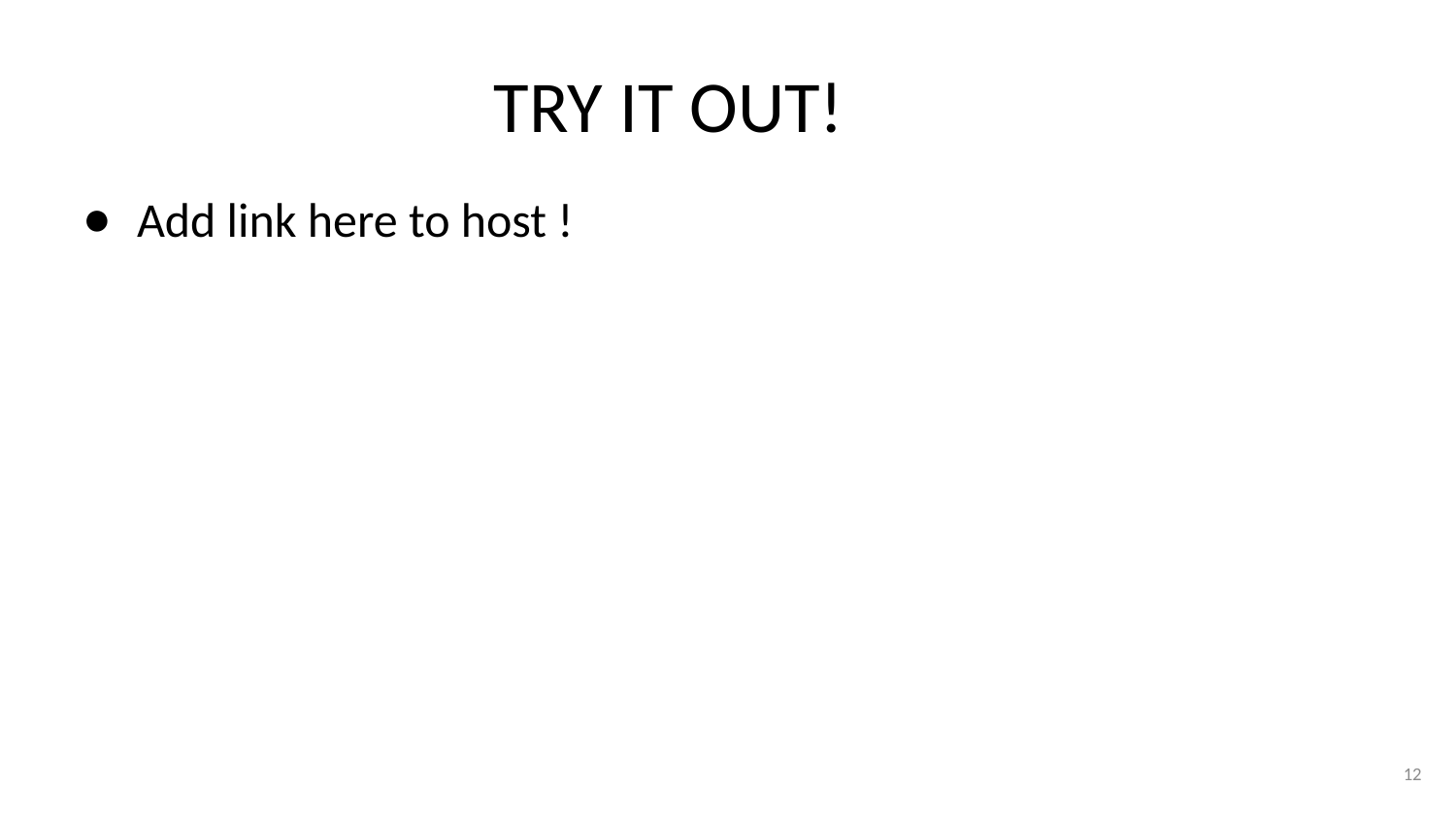

# TRY IT OUT!
Add link here to host !
12